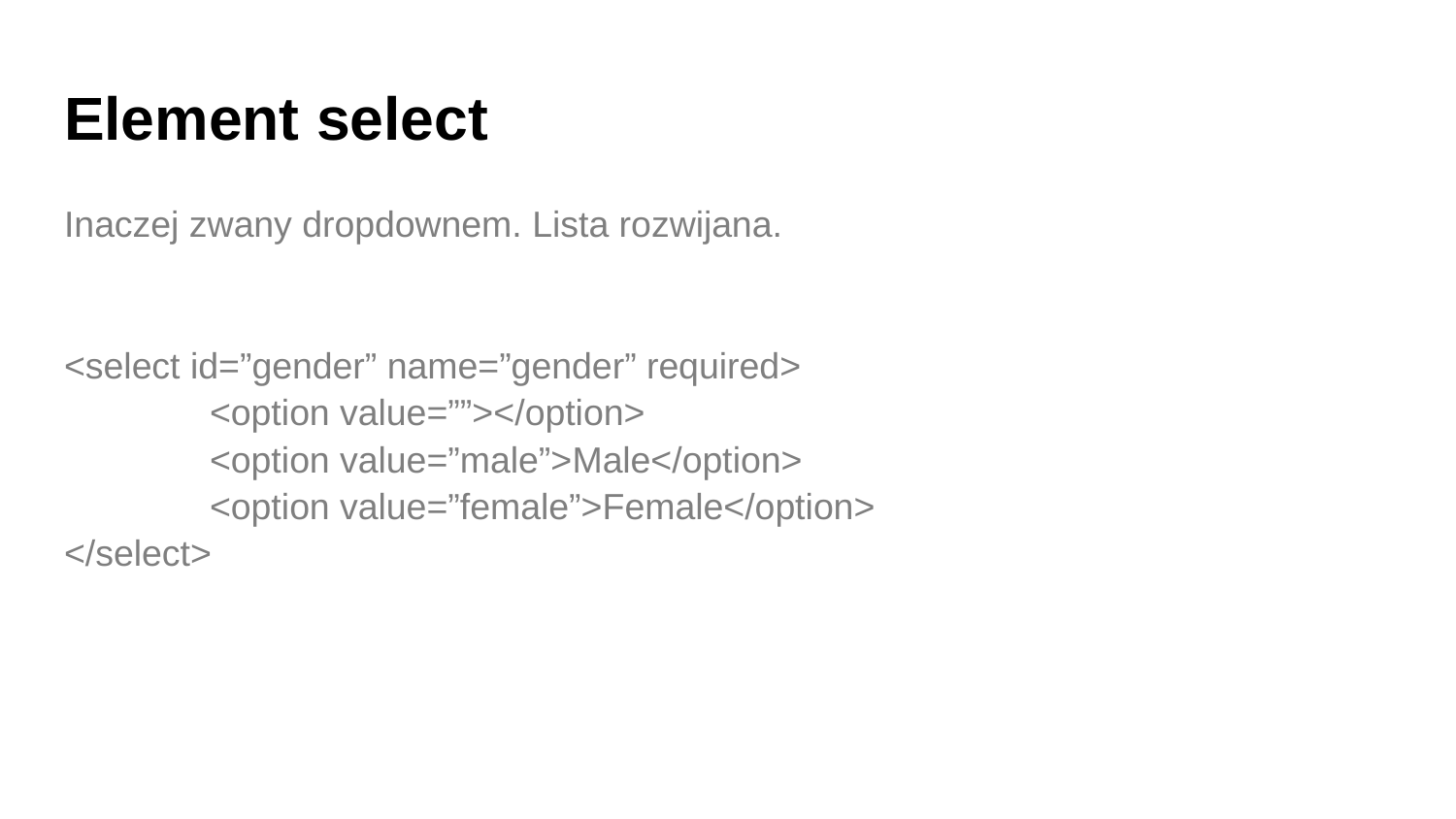

# Element select
Inaczej zwany dropdownem. Lista rozwijana.

<select id=”gender” name=”gender” required>
	<option value=””></option>
	<option value=”male”>Male</option>
	<option value=”female”>Female</option>
</select>